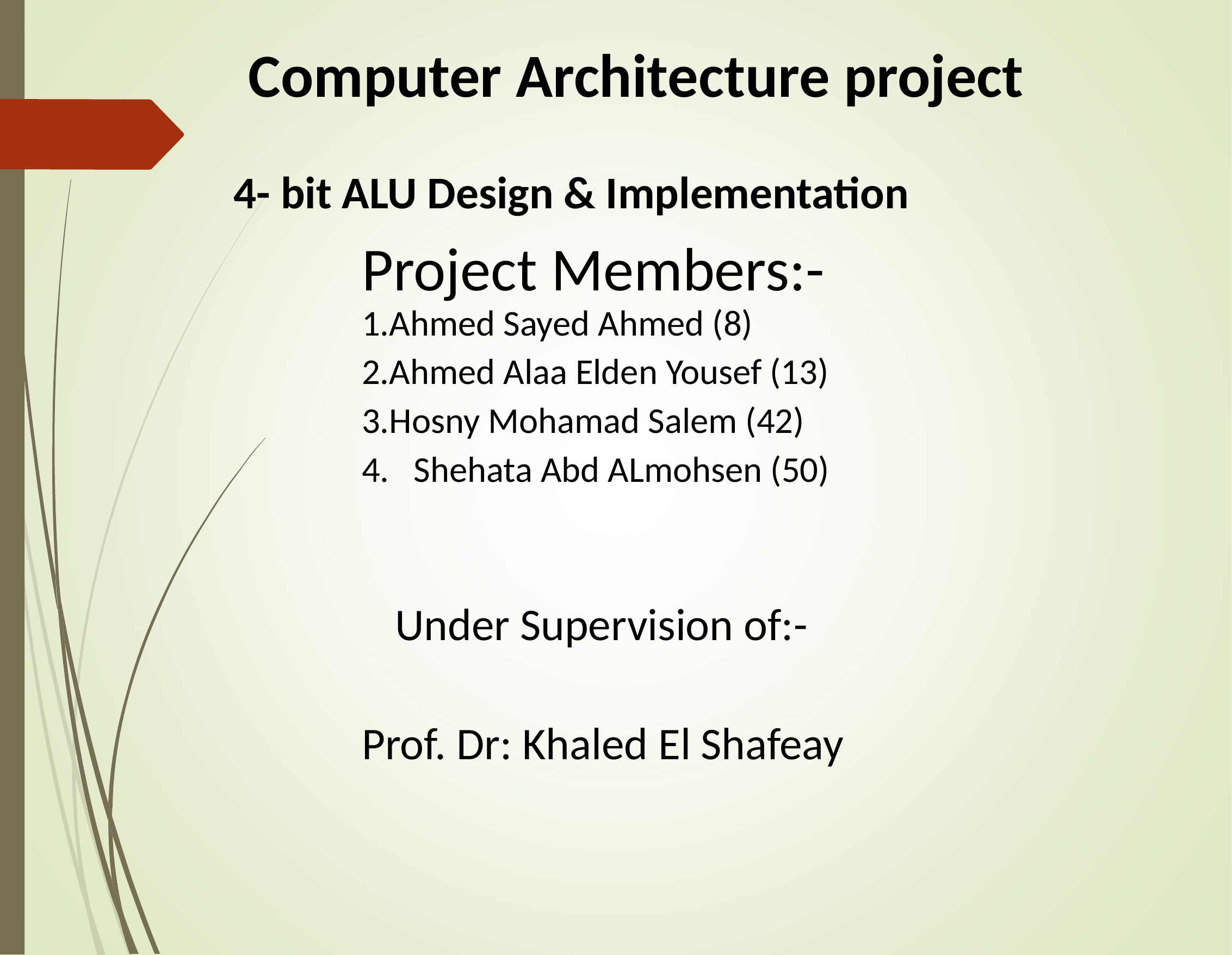

Computer Architecture project
4- bit ALU Design & Implementation
Project Members:-
Ahmed Sayed Ahmed (8)

Ahmed Alaa Elden Yousef (13)

Hosny Mohamad Salem (42)

4.   Shehata Abd ALmohsen (50)
Under Supervision of:-
Prof. Dr: Khaled El Shafeay